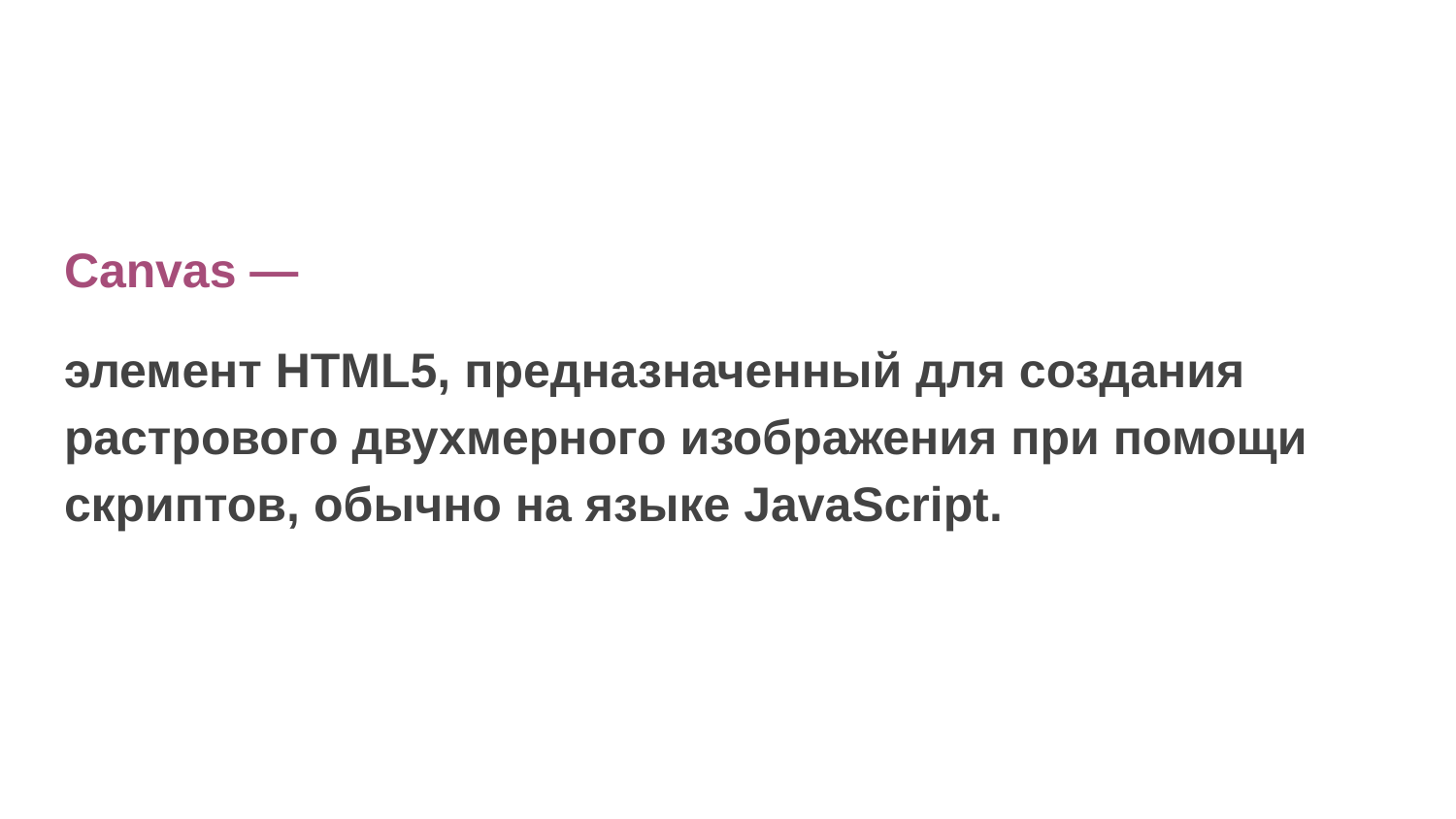

Canvas —
элемент HTML5, предназначенный для создания растрового двухмерного изображения при помощи скриптов, обычно на языке JavaScript.